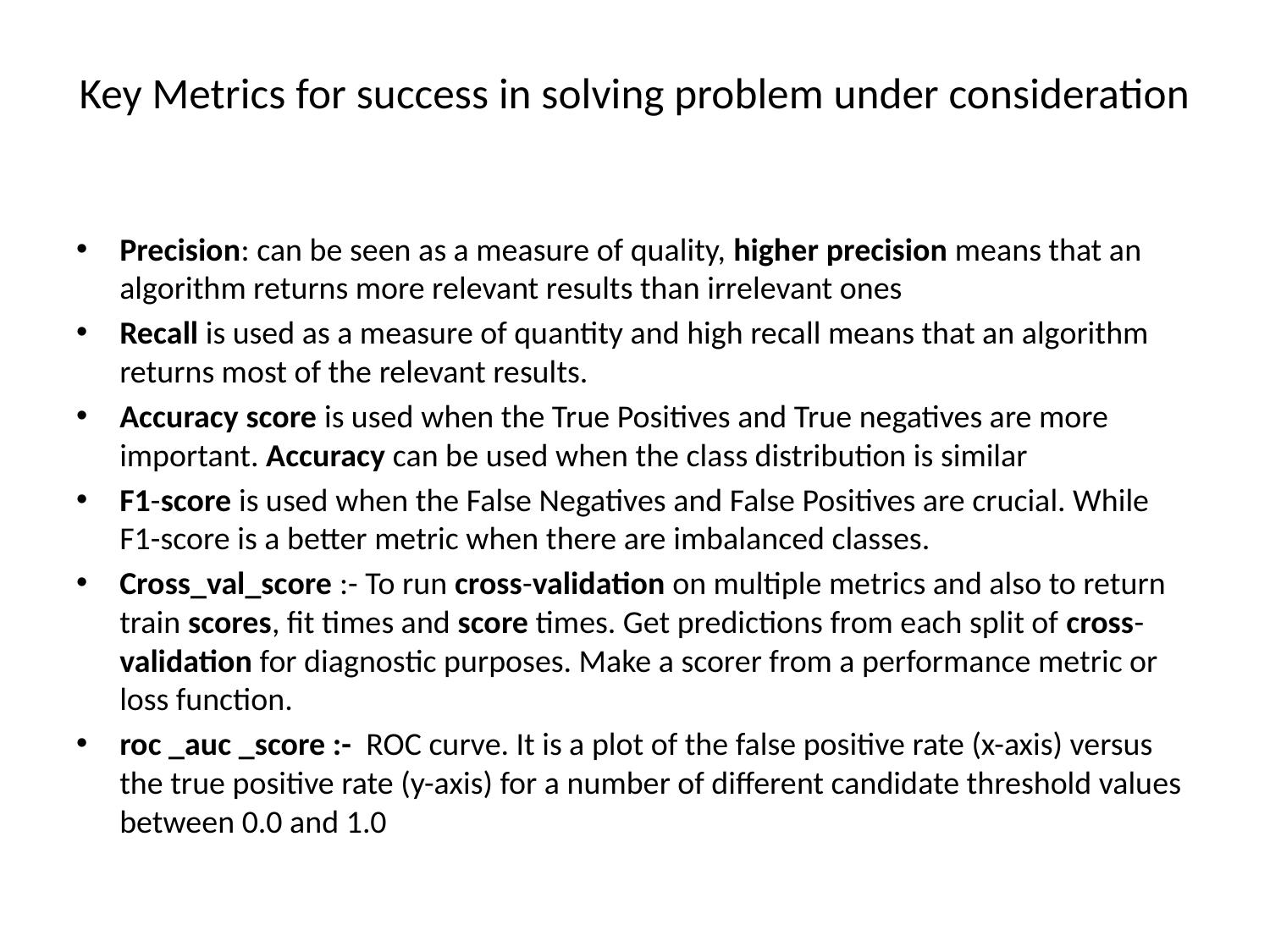

# Key Metrics for success in solving problem under consideration
Precision: can be seen as a measure of quality, higher precision means that an algorithm returns more relevant results than irrelevant ones
Recall is used as a measure of quantity and high recall means that an algorithm returns most of the relevant results.
Accuracy score is used when the True Positives and True negatives are more important. Accuracy can be used when the class distribution is similar
F1-score is used when the False Negatives and False Positives are crucial. While F1-score is a better metric when there are imbalanced classes.
Cross_val_score :- To run cross-validation on multiple metrics and also to return train scores, fit times and score times. Get predictions from each split of cross-validation for diagnostic purposes. Make a scorer from a performance metric or loss function.
roc _auc _score :-  ROC curve. It is a plot of the false positive rate (x-axis) versus the true positive rate (y-axis) for a number of different candidate threshold values between 0.0 and 1.0